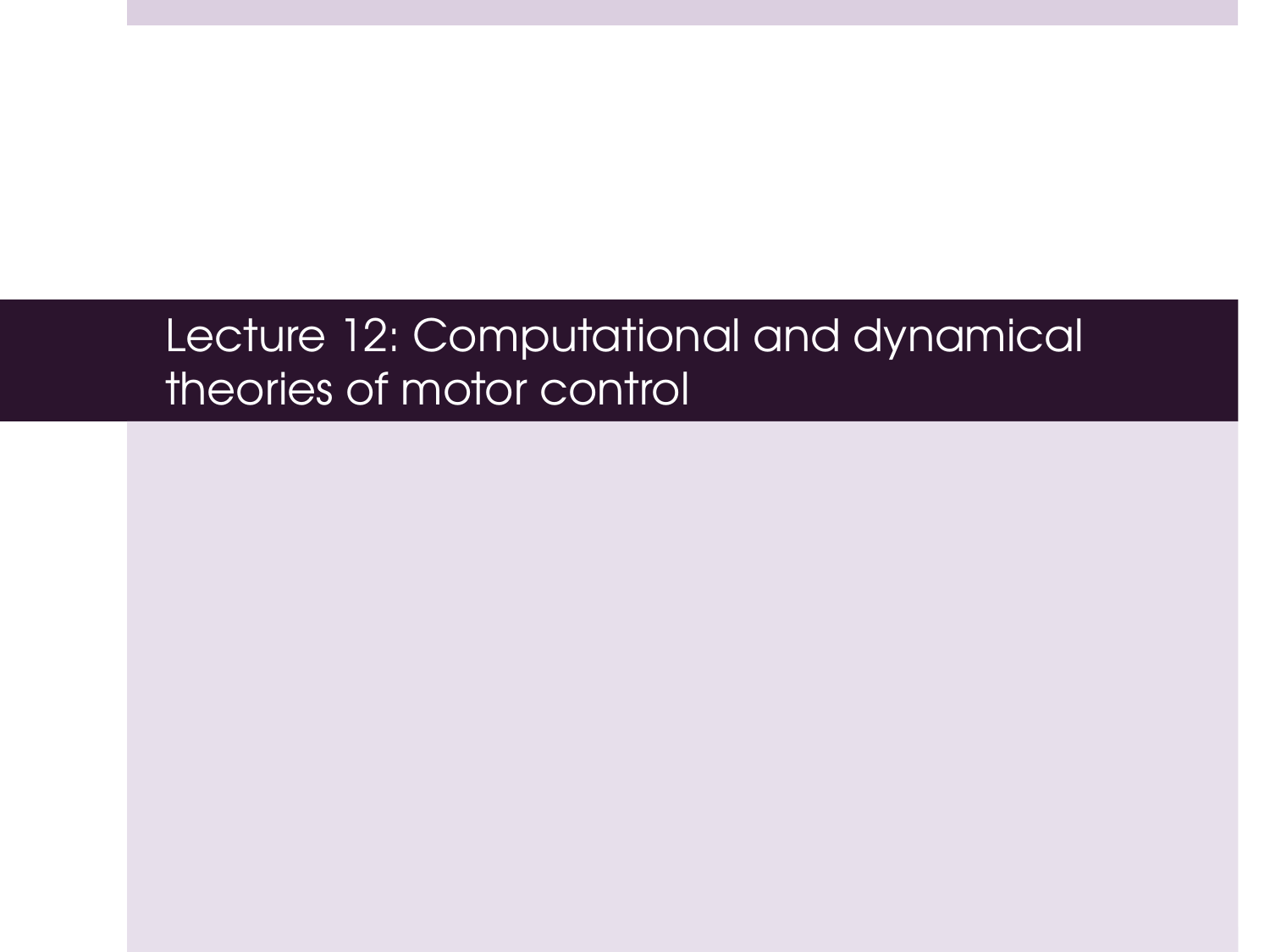

# Lecture 12: Computational and dynamical theories of motor control